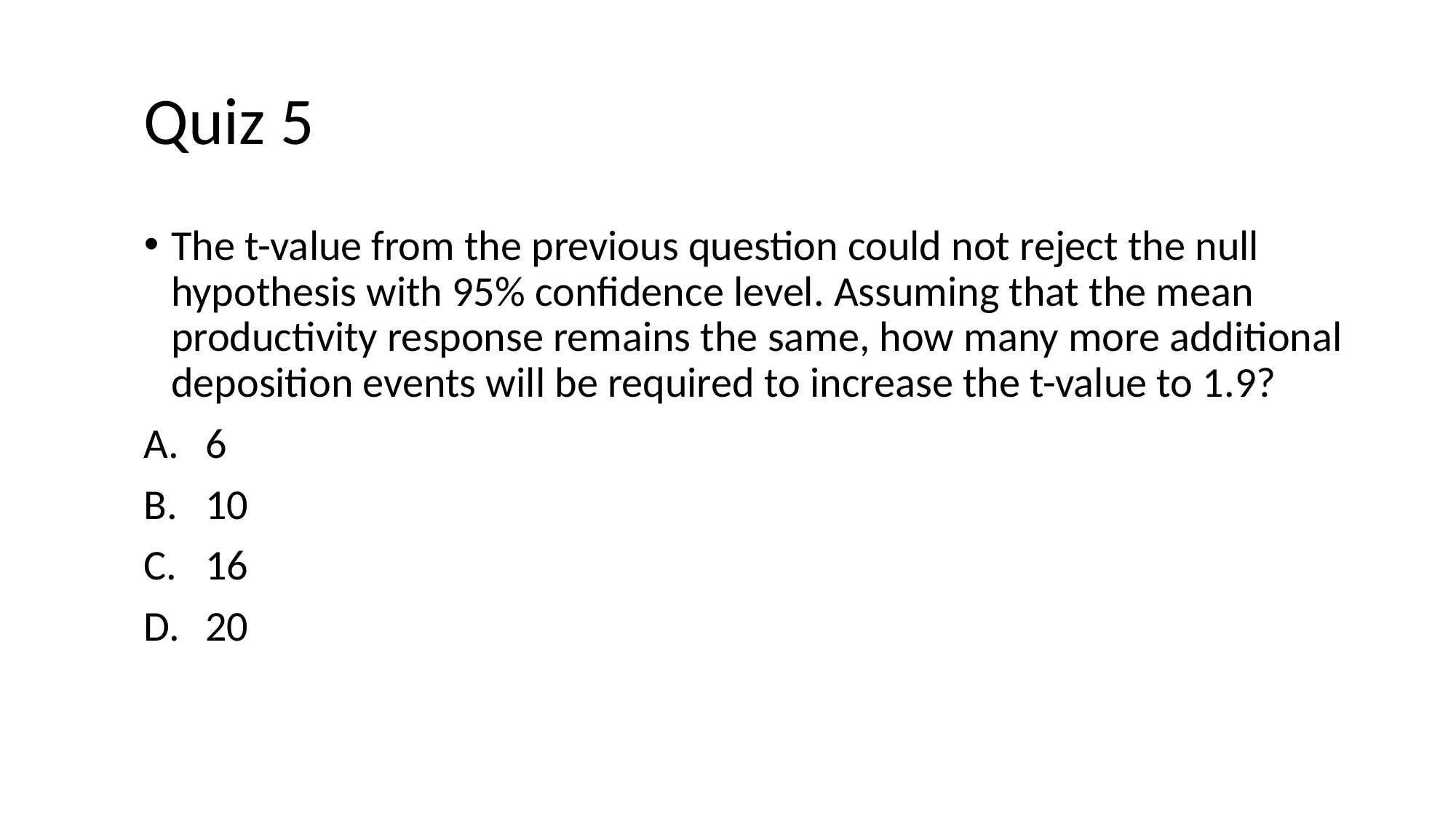

# Quiz 5
The t-value from the previous question could not reject the null hypothesis with 95% confidence level. Assuming that the mean productivity response remains the same, how many more additional deposition events will be required to increase the t-value to 1.9?
6
10
16
20